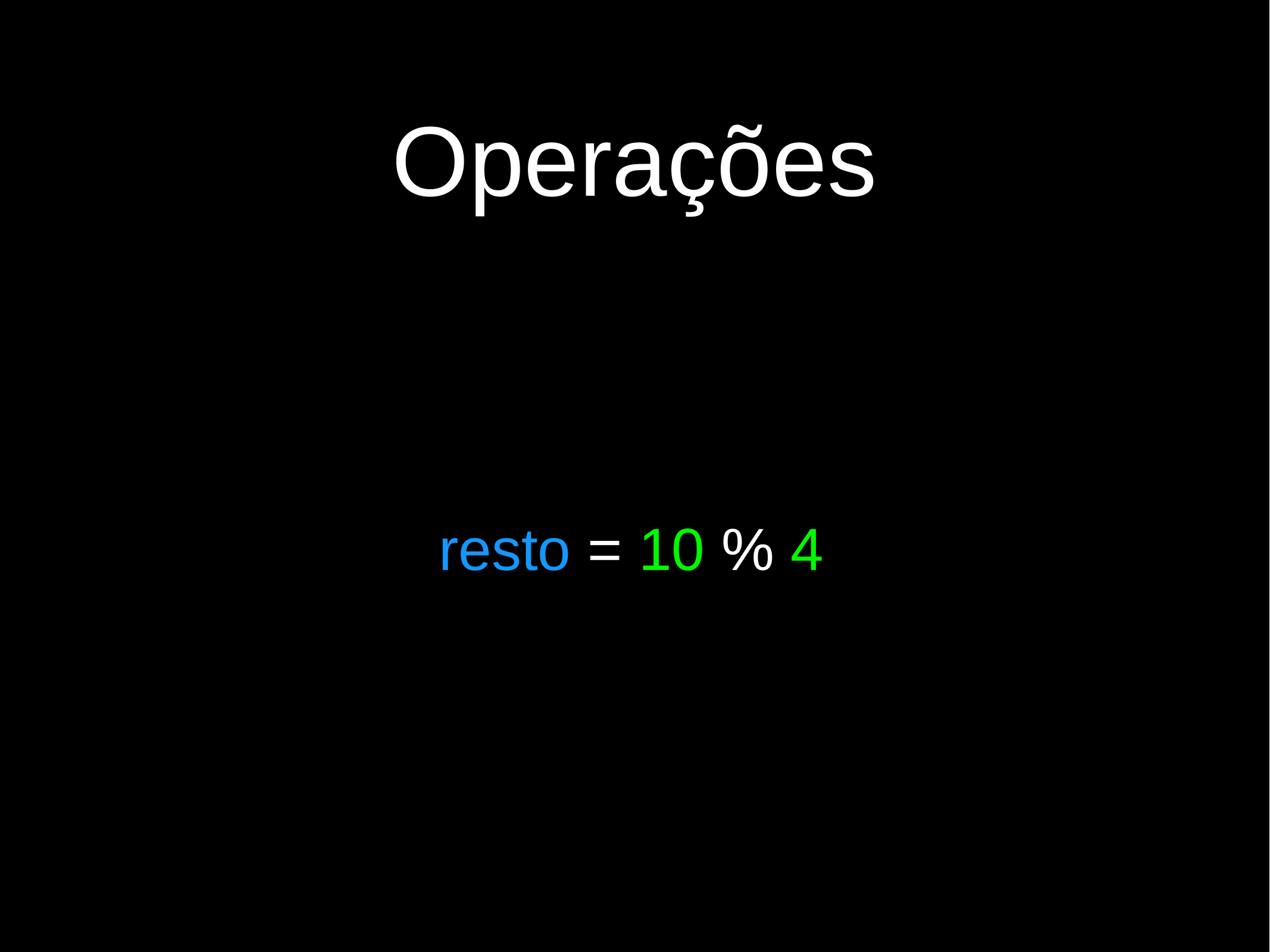

# Operações
resto = 10 % 4